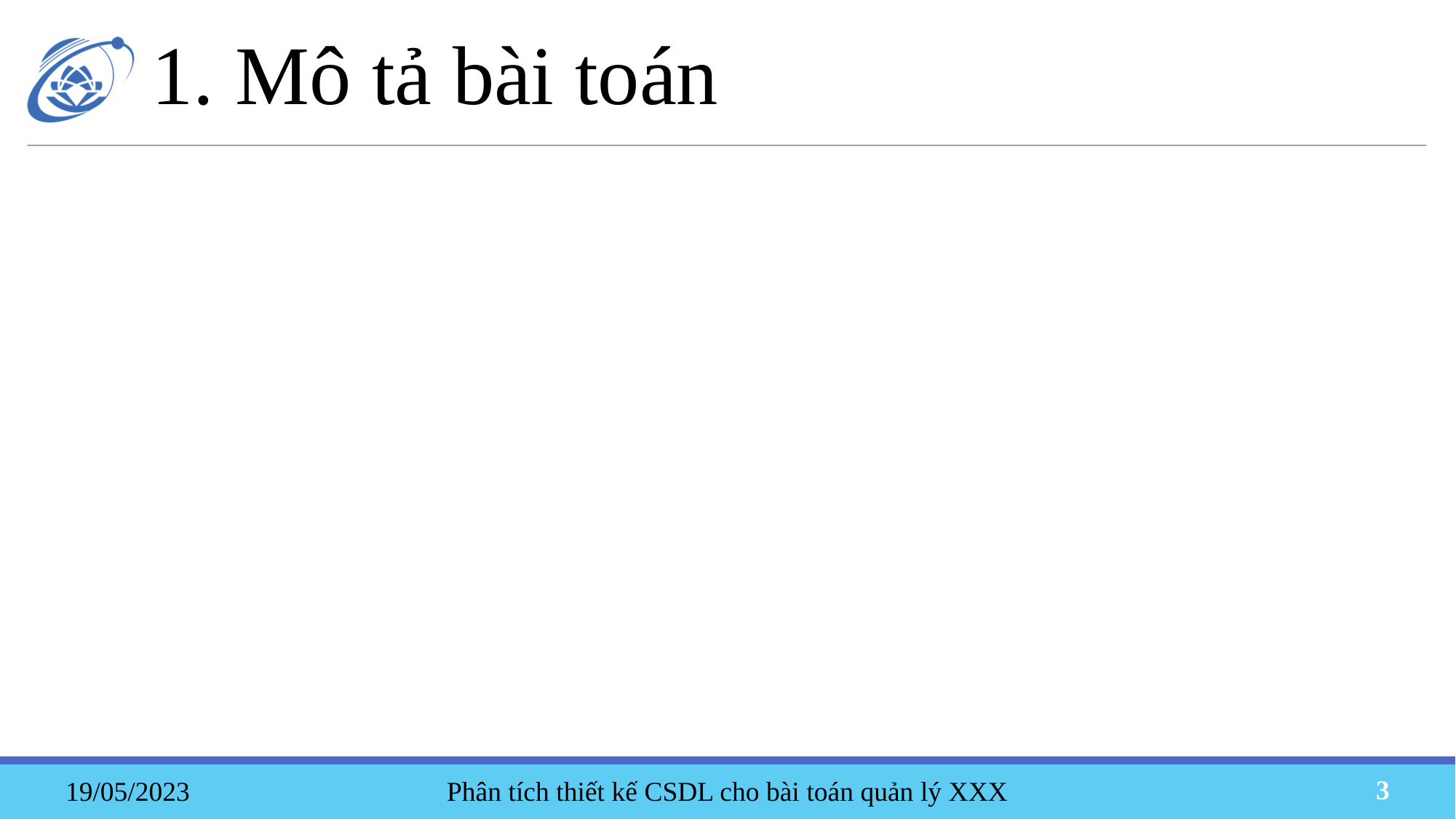

# 1. Mô tả bài toán
Phân tích thiết kế CSDL cho bài toán quản lý XXX
19/05/2023
3